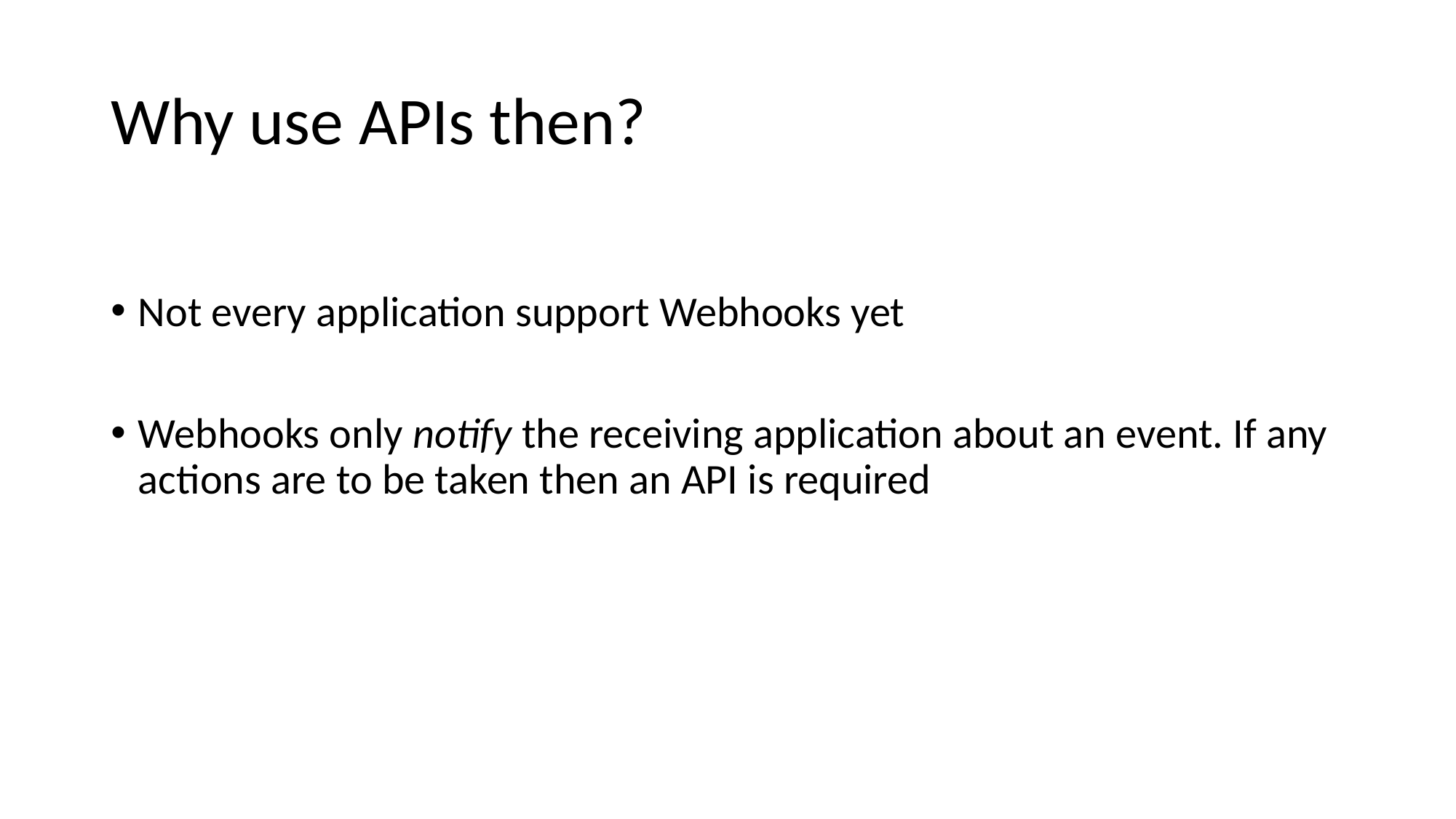

# Why use APIs then?

Not every application support Webhooks yet

Webhooks only notify the receiving application about an event. If any actions are to be taken then an API is required